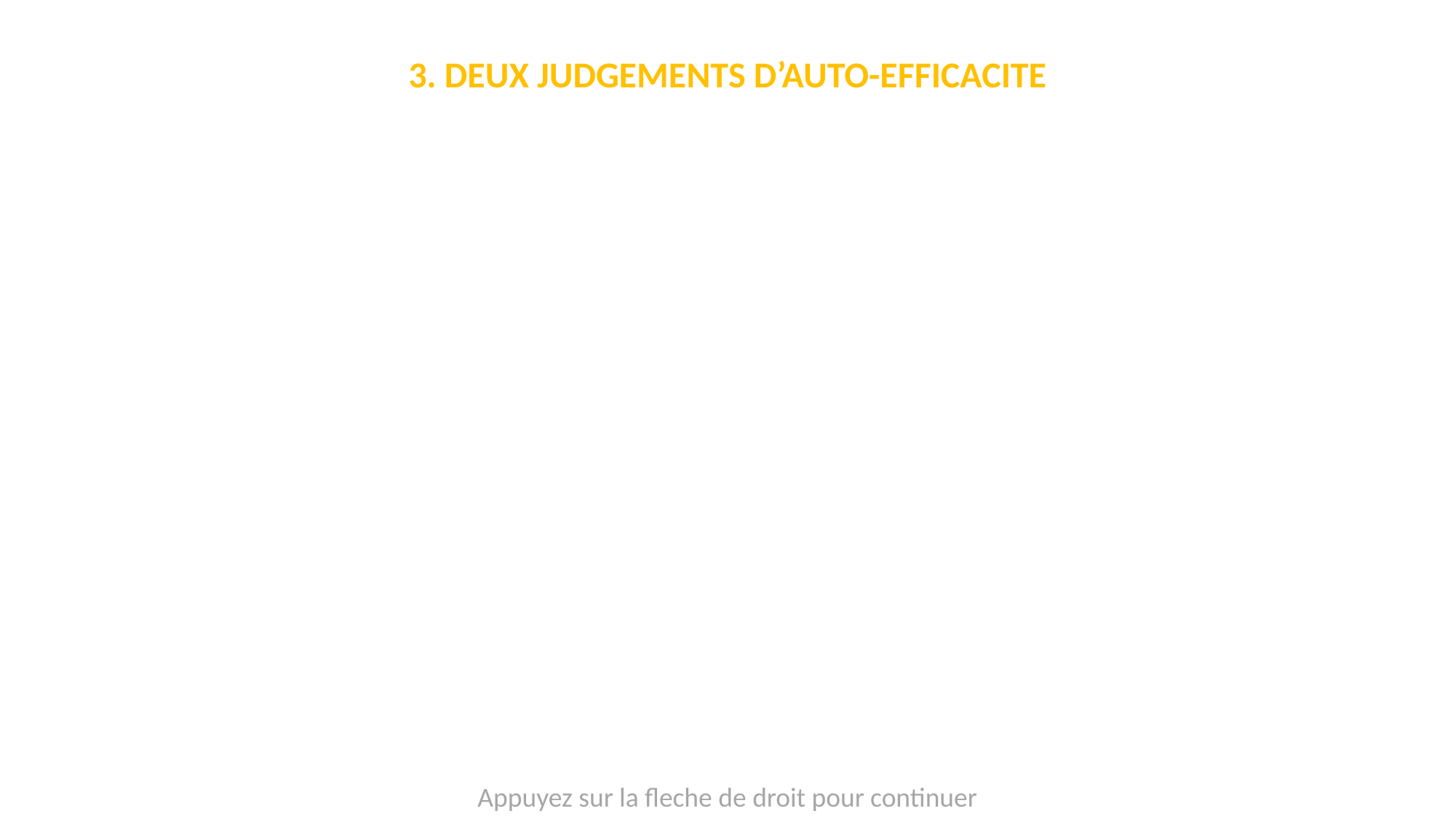

3. DEUX JUDGEMENTS D’AUTO-EFFICACITE
Nous vous demanderons deux question d’auto-efficacité
Le sentiment d’auto-efficacité constitue la croyance qu’a un.e individu.e en sa capacité de réaliser une tâche
Vous devrez répondre à ces question par rapport au affichage des emplacements des paires que vous venez de voir dans la dernier étape
Appuyez sur la fleche de droit pour continuer